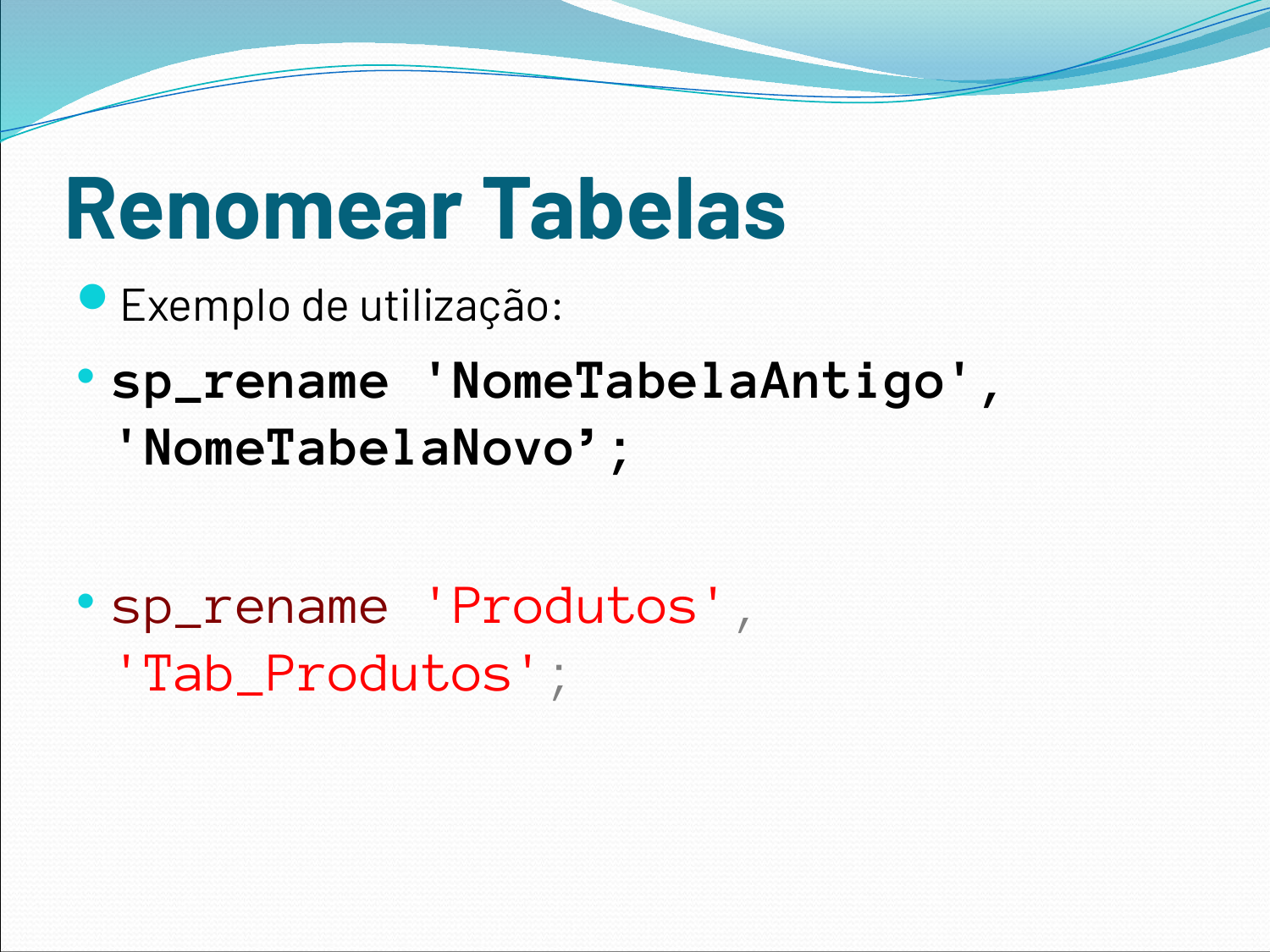

# Renomear Tabelas
Exemplo de utilização:
sp_rename 'NomeTabelaAntigo', 'NomeTabelaNovo’;

sp_rename 'Produtos', 'Tab_Produtos';